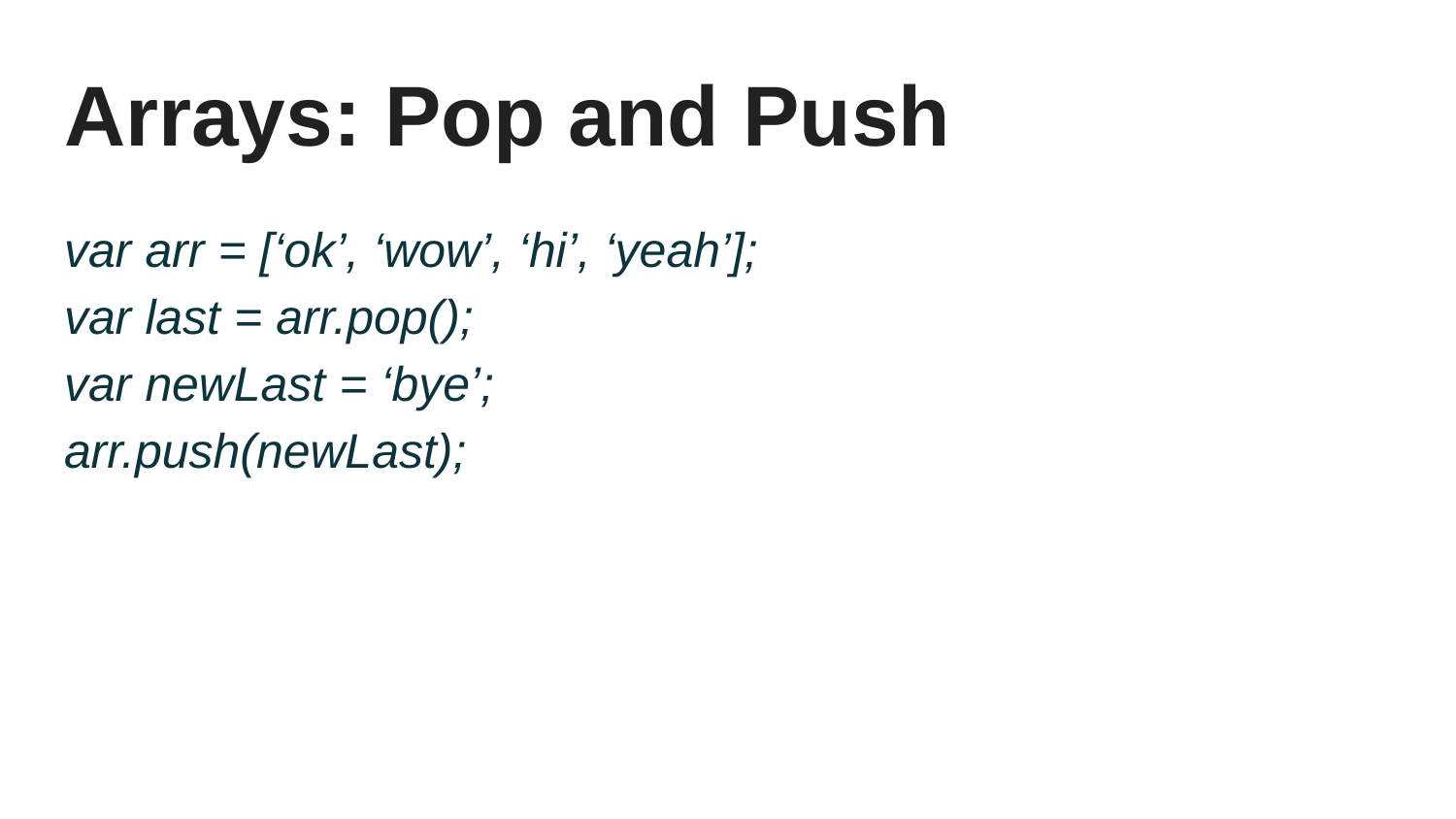

# Arrays: Pop and Push
var arr = [‘ok’, ‘wow’, ‘hi’, ‘yeah’];
var last = arr.pop();
var newLast = ‘bye’;
arr.push(newLast);